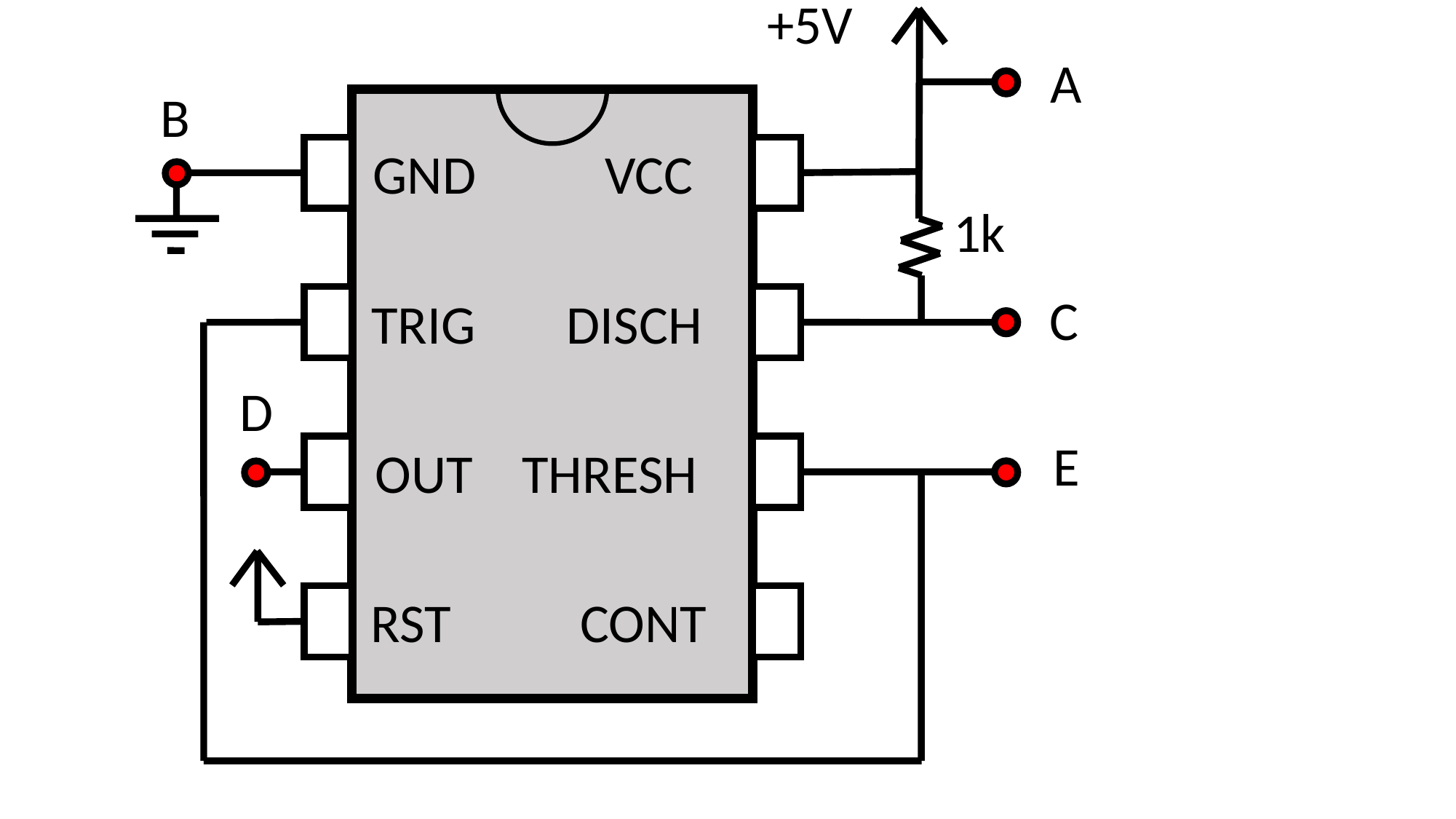

+5V

A

B

GND
VCC

1k

C
TRIG
DISCH

D
E
OUT
THRESH

RST
CONT